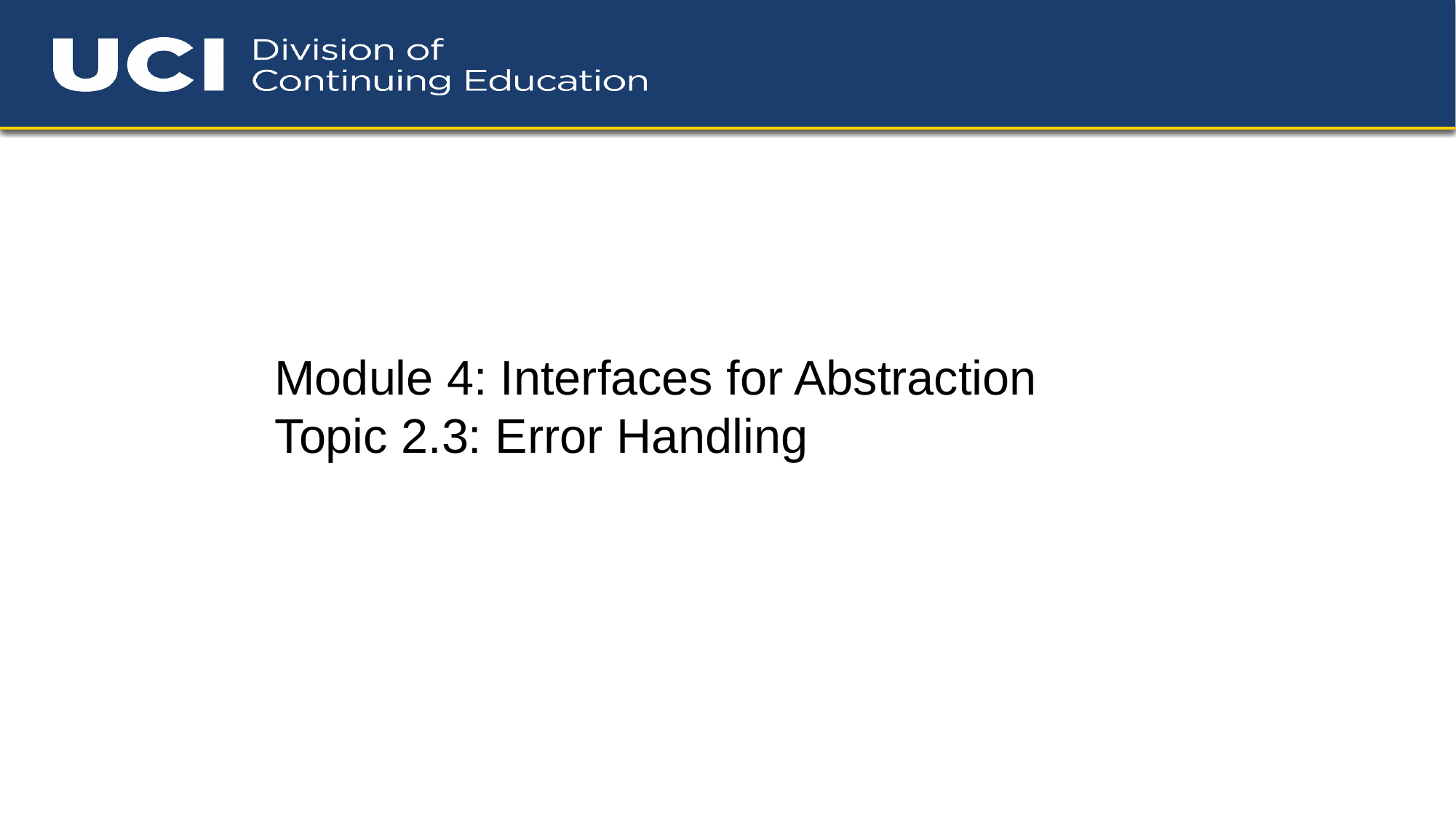

Module 4: Interfaces for Abstraction
Topic 2.3: Error Handling